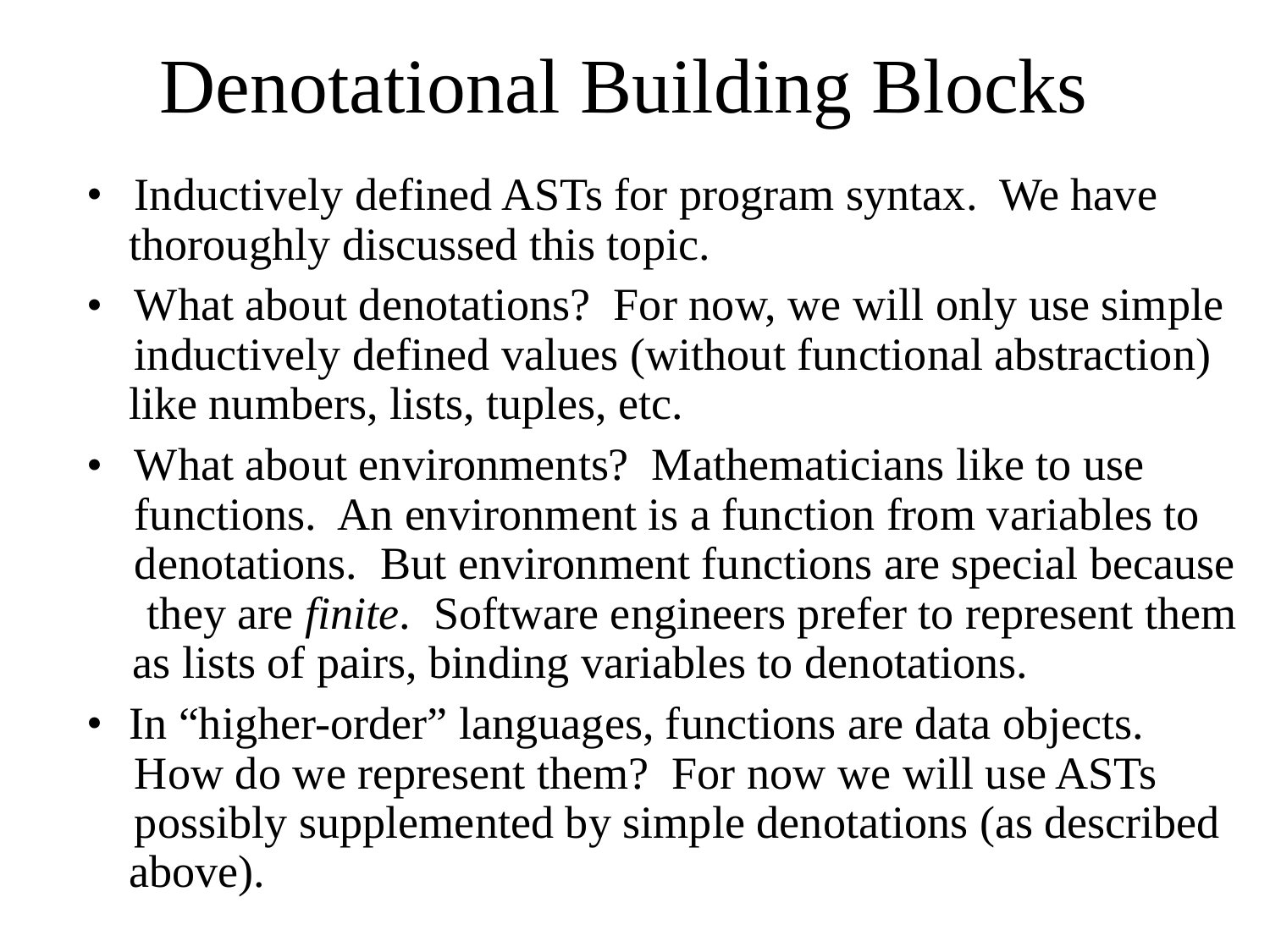

Denotational Building Blocks
•
Inductively defined ASTs for program syntax.  We have
thoroughly discussed this topic.
•
What about denotations?  For now, we will only use simple
inductively defined values (without functional abstraction)
like numbers, lists, tuples, etc.
•
What about environments?  Mathematicians like to use
functions.  An environment is a function from variables to
denotations.  But environment functions are special because
they are finite.  Software engineers prefer to represent them
as lists of pairs, binding variables to denotations.
•
In “higher-order” languages, functions are data objects.
How do we represent them?  For now we will use ASTs
possibly supplemented by simple denotations (as described
above).